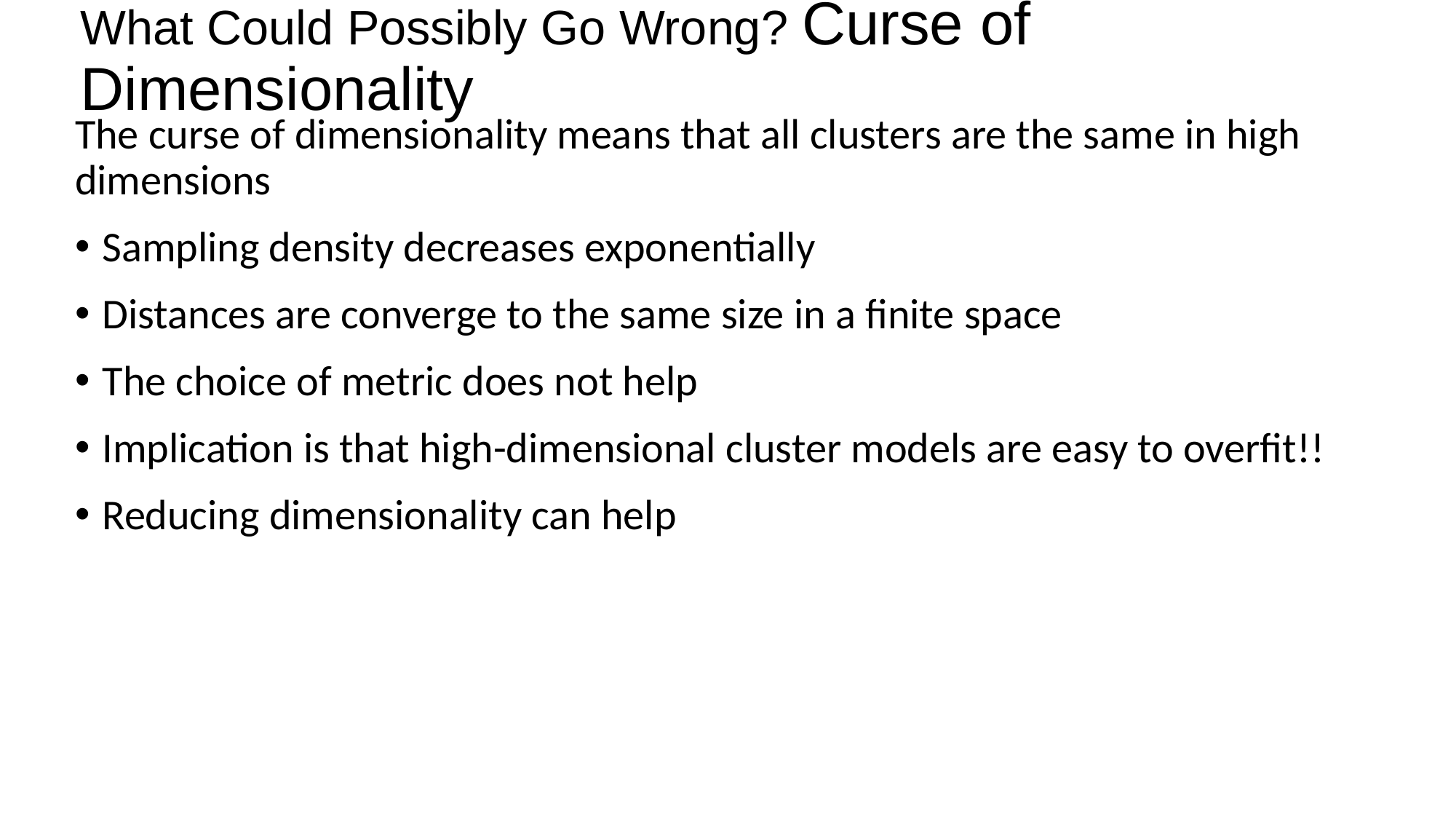

# What Could Possibly Go Wrong? Curse of Dimensionality
The curse of dimensionality means that all clusters are the same in high dimensions
Sampling density decreases exponentially
Distances are converge to the same size in a finite space
The choice of metric does not help
Implication is that high-dimensional cluster models are easy to overfit!!
Reducing dimensionality can help